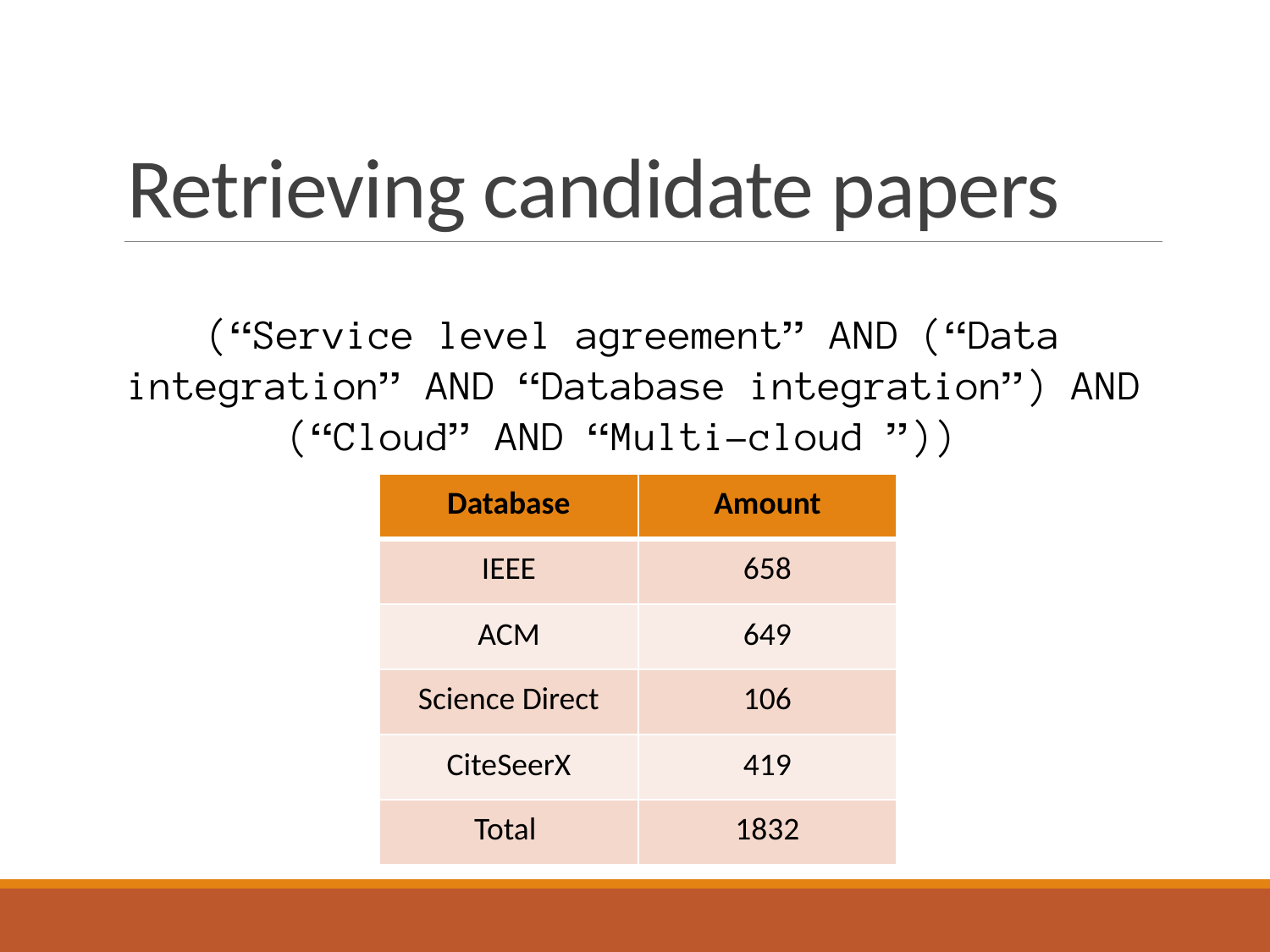

# Retrieving candidate papers

(“Service level agreement” AND (“Data integration” AND “Database integration”) AND (“Cloud” AND “Multi-cloud ”))

| Database | Amount |
| --- | --- |
| IEEE | 658 |
| ACM | 649 |
| Science Direct | 106 |
| CiteSeerX | 419 |
| Total | 1832 |